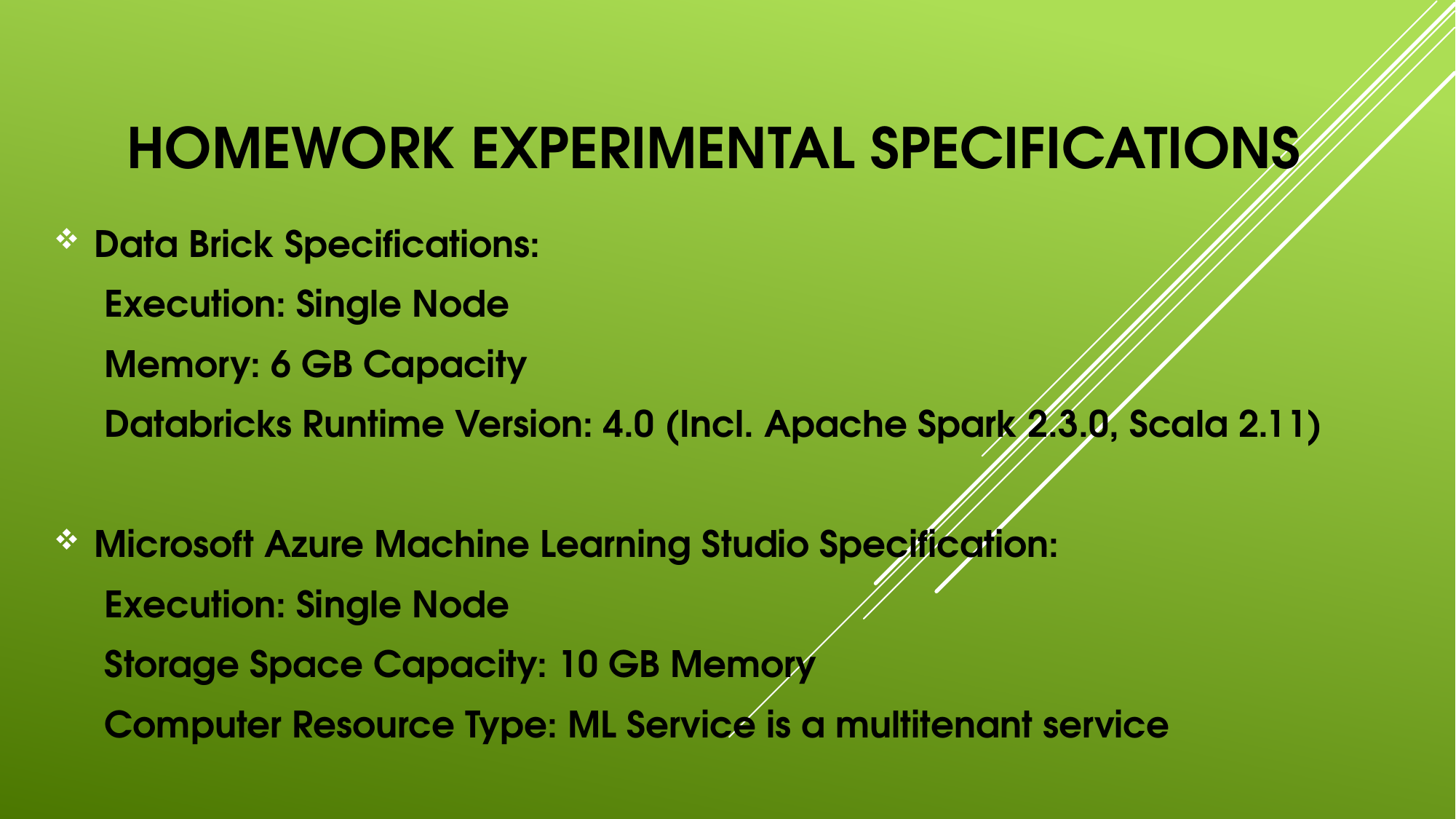

# HOMEWORK EXPERIMENTAL SPECIFICATIONS
Data Brick Specifications:
     Execution: Single Node
     Memory: 6 GB Capacity
     Databricks Runtime Version: 4.0 (Incl. Apache Spark 2.3.0, Scala 2.11)

Microsoft Azure Machine Learning Studio Specification:
     Execution: Single Node
     Storage Space Capacity: 10 GB Memory
     Computer Resource Type: ML Service is a multitenant service